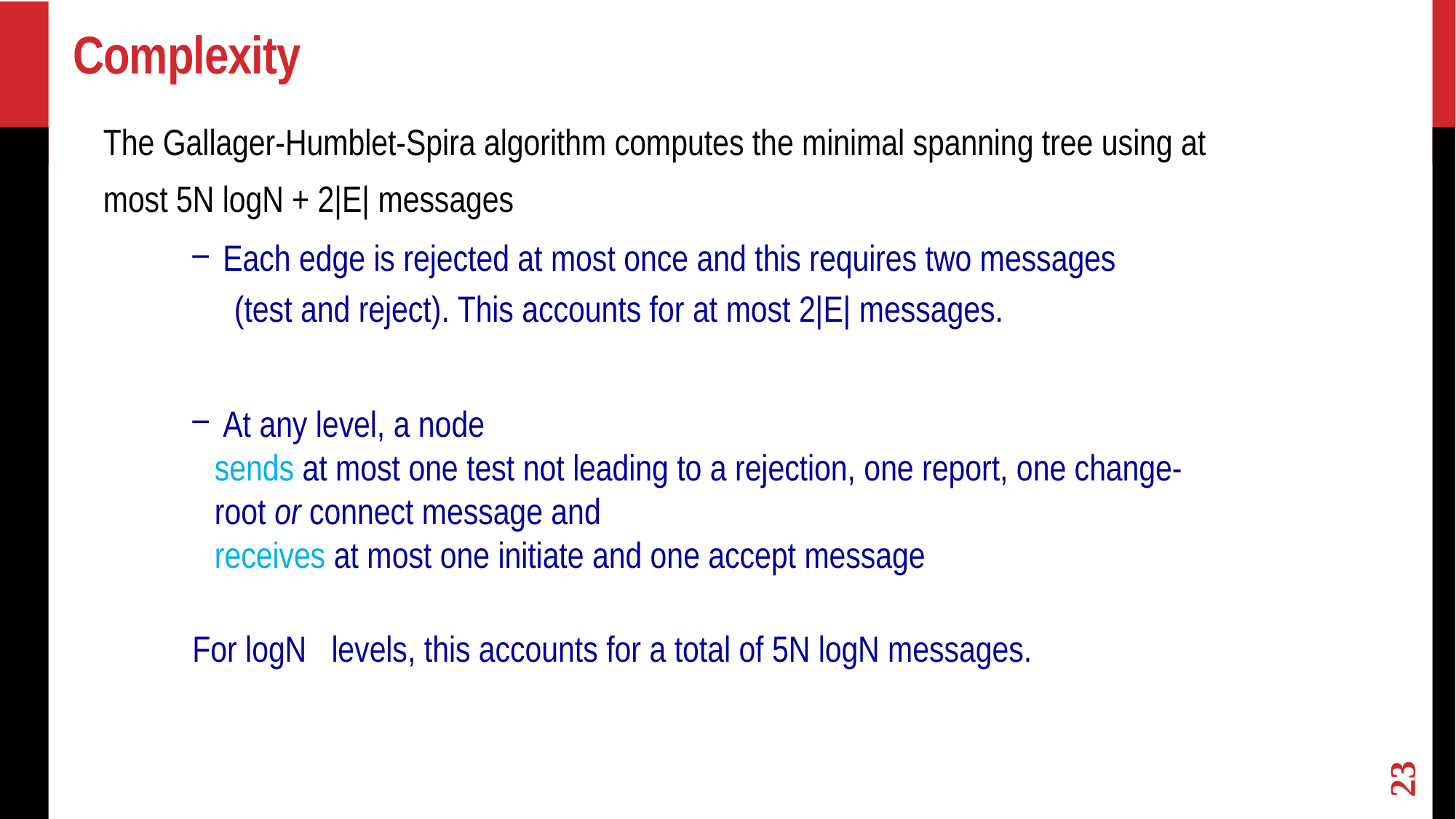

# Complexity
The Gallager-Humblet-Spira algorithm computes the minimal spanning tree using at most 5N logN + 2|E| messages
 Each edge is rejected at most once and this requires two messages
     (test and reject). This accounts for at most 2|E| messages.

 At any level, a node
sends at most one test not leading to a rejection, one report, one change-root or connect message and
receives at most one initiate and one accept message
For logN   levels, this accounts for a total of 5N logN messages.
23